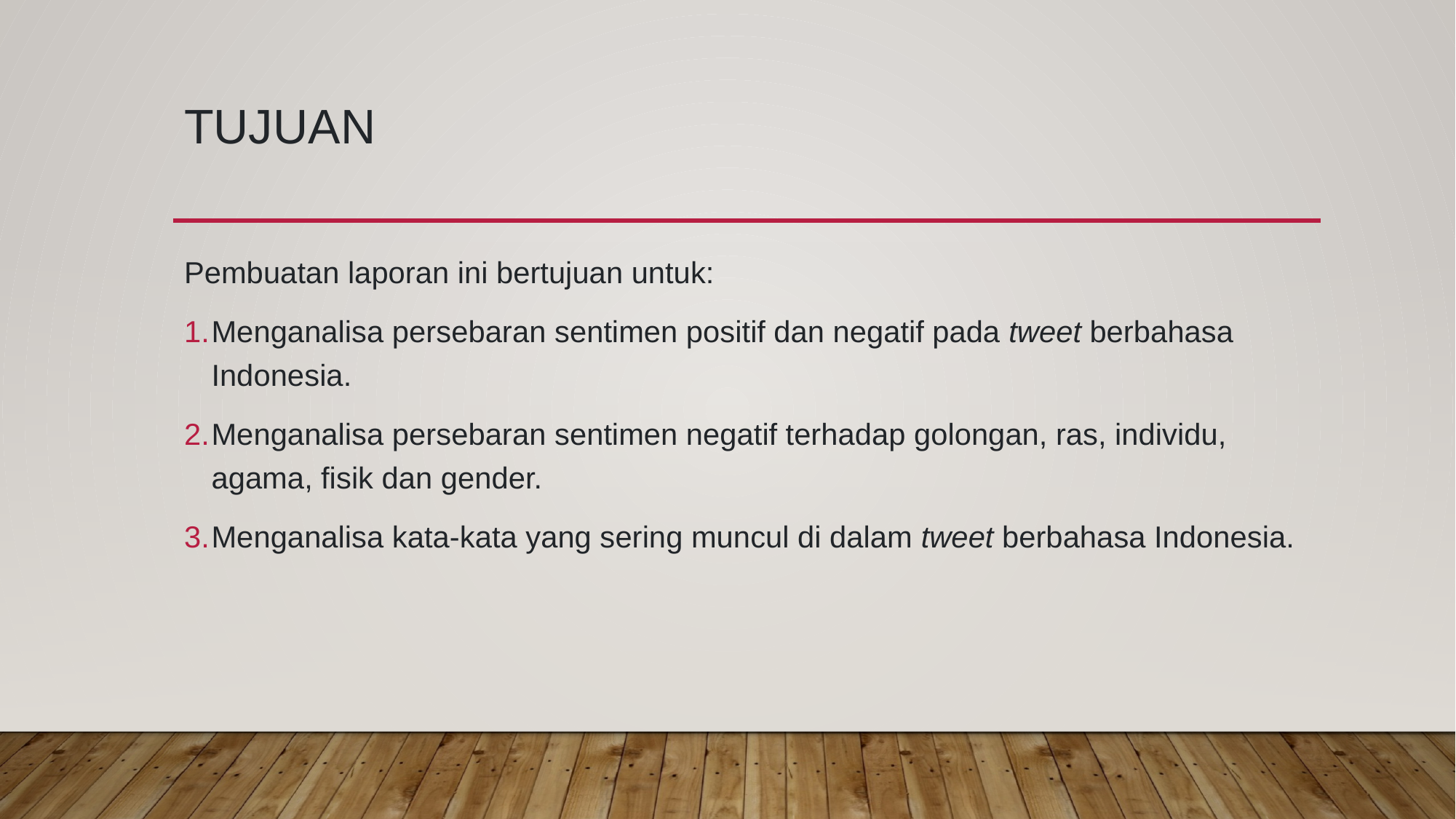

# Tujuan
Pembuatan laporan ini bertujuan untuk:
Menganalisa persebaran sentimen positif dan negatif pada tweet berbahasa Indonesia.
Menganalisa persebaran sentimen negatif terhadap golongan, ras, individu, agama, fisik dan gender.
Menganalisa kata-kata yang sering muncul di dalam tweet berbahasa Indonesia.